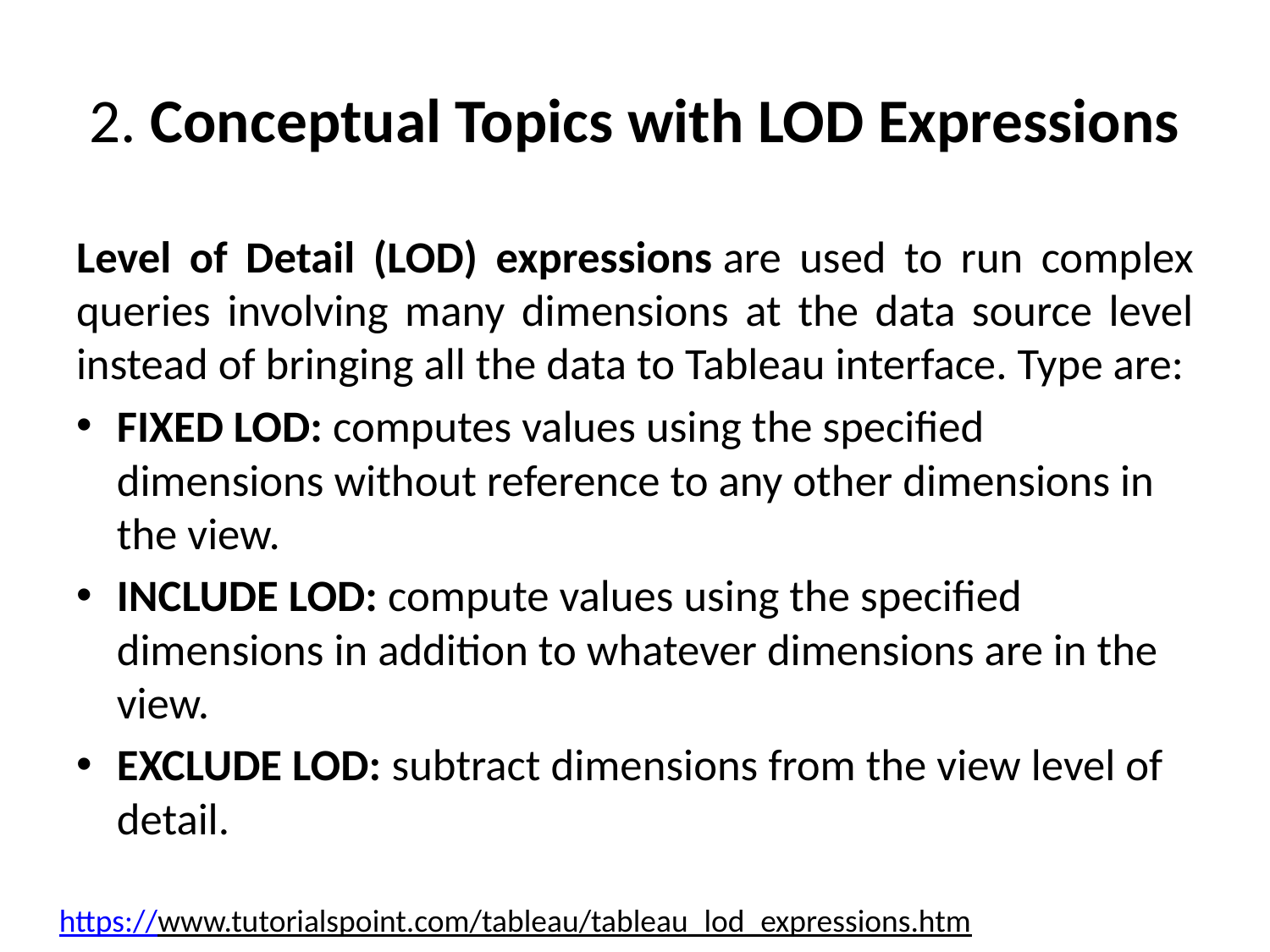

# 2. Conceptual Topics with LOD Expressions
Level of Detail (LOD) expressions are used to run complex queries involving many dimensions at the data source level instead of bringing all the data to Tableau interface. Type are:
FIXED LOD: computes values using the specified dimensions without reference to any other dimensions in the view.
INCLUDE LOD: compute values using the specified dimensions in addition to whatever dimensions are in the view.
EXCLUDE LOD: subtract dimensions from the view level of detail.

https://www.tutorialspoint.com/tableau/tableau_lod_expressions.htm